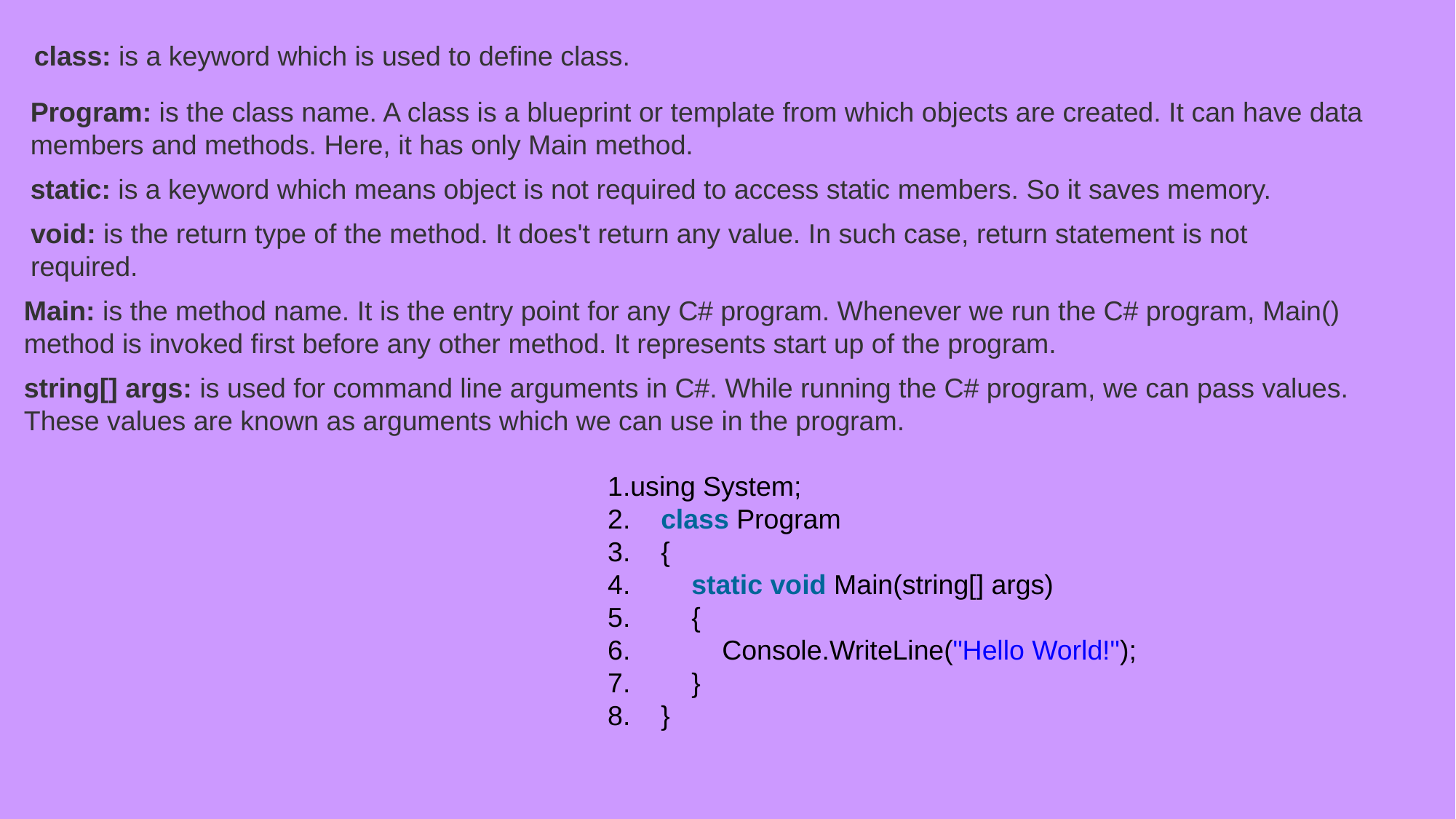

class: is a keyword which is used to define class.
Program: is the class name. A class is a blueprint or template from which objects are created. It can have data members and methods. Here, it has only Main method.
static: is a keyword which means object is not required to access static members. So it saves memory.
void: is the return type of the method. It does't return any value. In such case, return statement is not required.
Main: is the method name. It is the entry point for any C# program. Whenever we run the C# program, Main() method is invoked first before any other method. It represents start up of the program.
string[] args: is used for command line arguments in C#. While running the C# program, we can pass values. These values are known as arguments which we can use in the program.
using System;
    class Program
    {
        static void Main(string[] args)
        {
            Console.WriteLine("Hello World!");
        }
    }